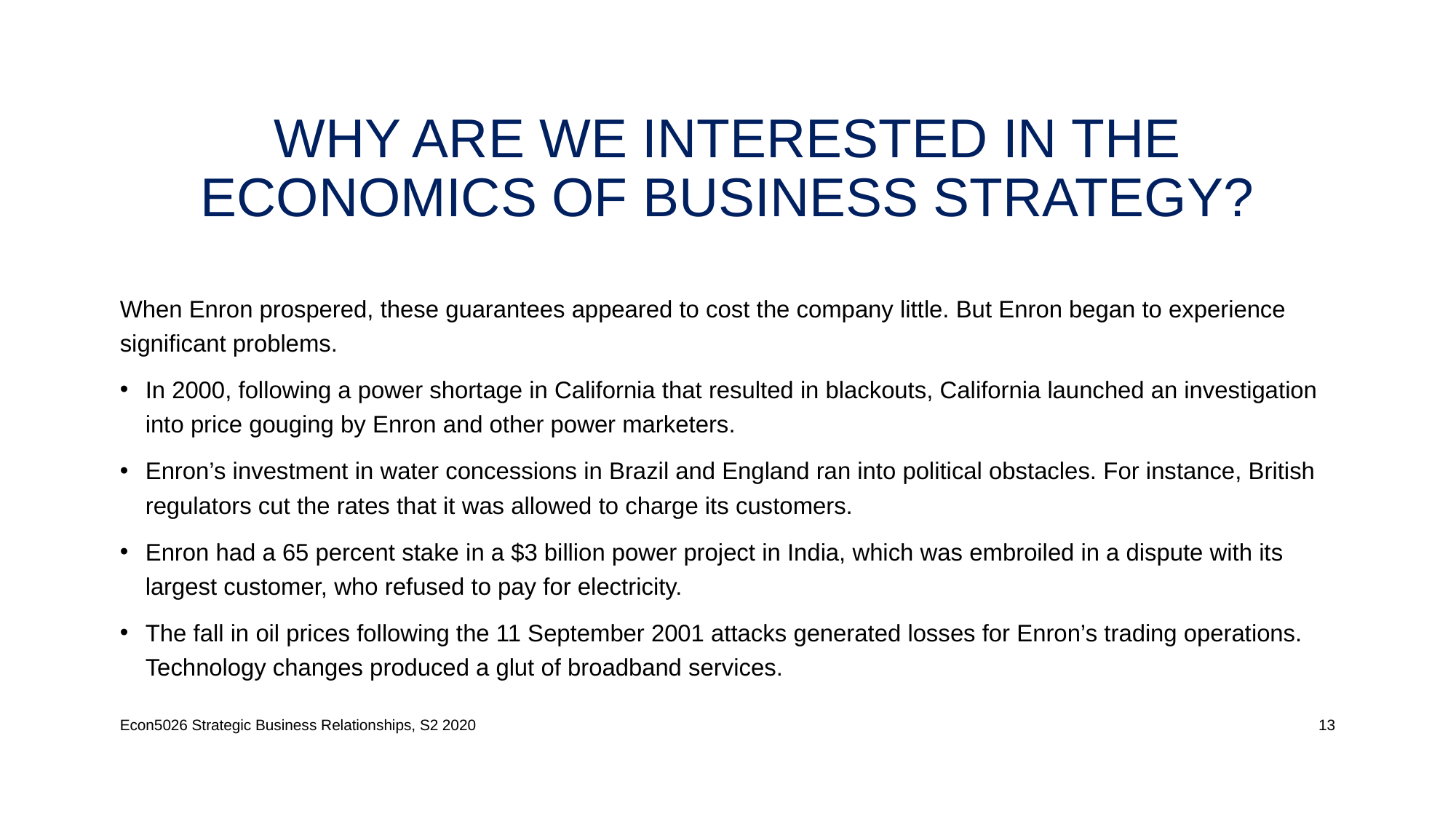

# WHY ARE WE INTERESTED In the Economics of Business strategy?
When Enron prospered, these guarantees appeared to cost the company little. But Enron began to experience significant problems.
In 2000, following a power shortage in California that resulted in blackouts, California launched an investigation into price gouging by Enron and other power marketers.
Enron’s investment in water concessions in Brazil and England ran into political obstacles. For instance, British regulators cut the rates that it was allowed to charge its customers.
Enron had a 65 percent stake in a $3 billion power project in India, which was embroiled in a dispute with its largest customer, who refused to pay for electricity.
The fall in oil prices following the 11 September 2001 attacks generated losses for Enron’s trading operations. Technology changes produced a glut of broadband services.
Econ5026 Strategic Business Relationships, S2 2020
13